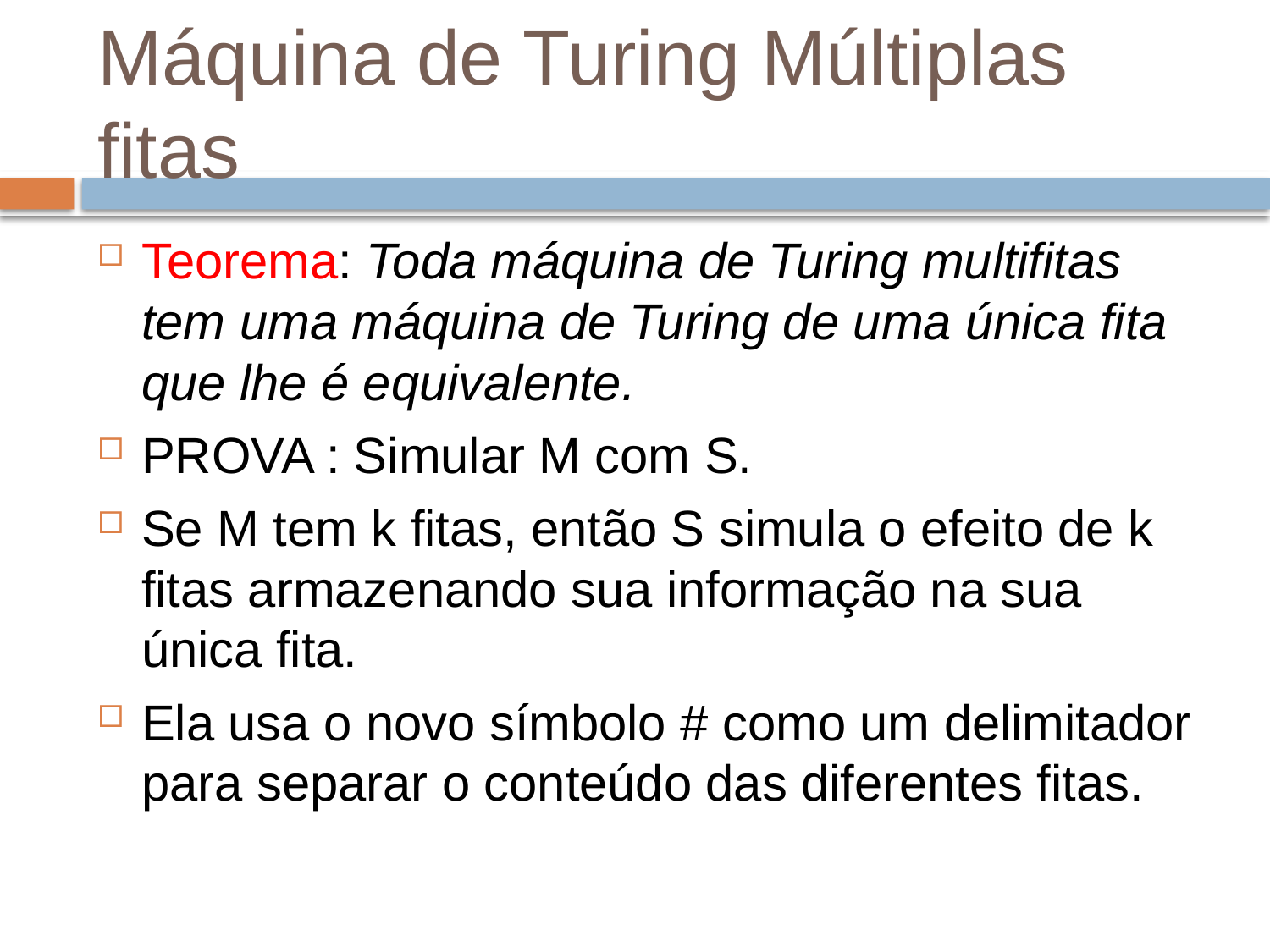

# Máquina de Turing Múltiplas fitas
Teorema: Toda máquina de Turing multifitas tem uma máquina de Turing de uma única fita que lhe é equivalente.
PROVA : Simular M com S.
Se M tem k fitas, então S simula o efeito de k fitas armazenando sua informação na sua única fita.
Ela usa o novo símbolo # como um delimitador para separar o conteúdo das diferentes fitas.